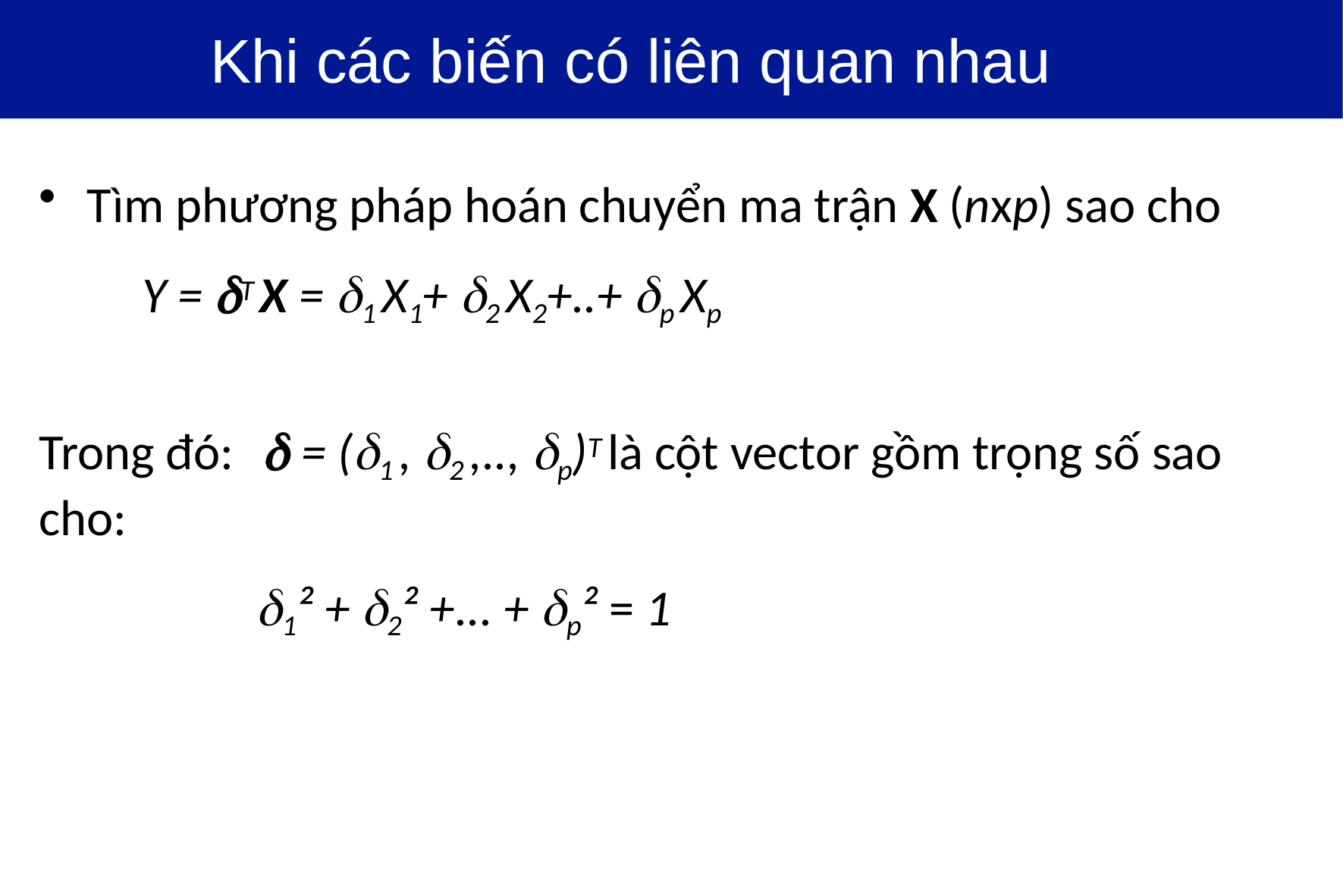

# Khi các biến có liên quan nhau
Tìm phương pháp hoán chuyển ma trận X (nxp) sao cho
Y = δT X = δ1 X1+ δ2 X2+..+ δp Xp

Trong đó:	δ = (δ1 , δ2 ,.., δp)T là cột vector gồm trọng số sao  cho:
δ1² + δ2² +... + δp² = 1